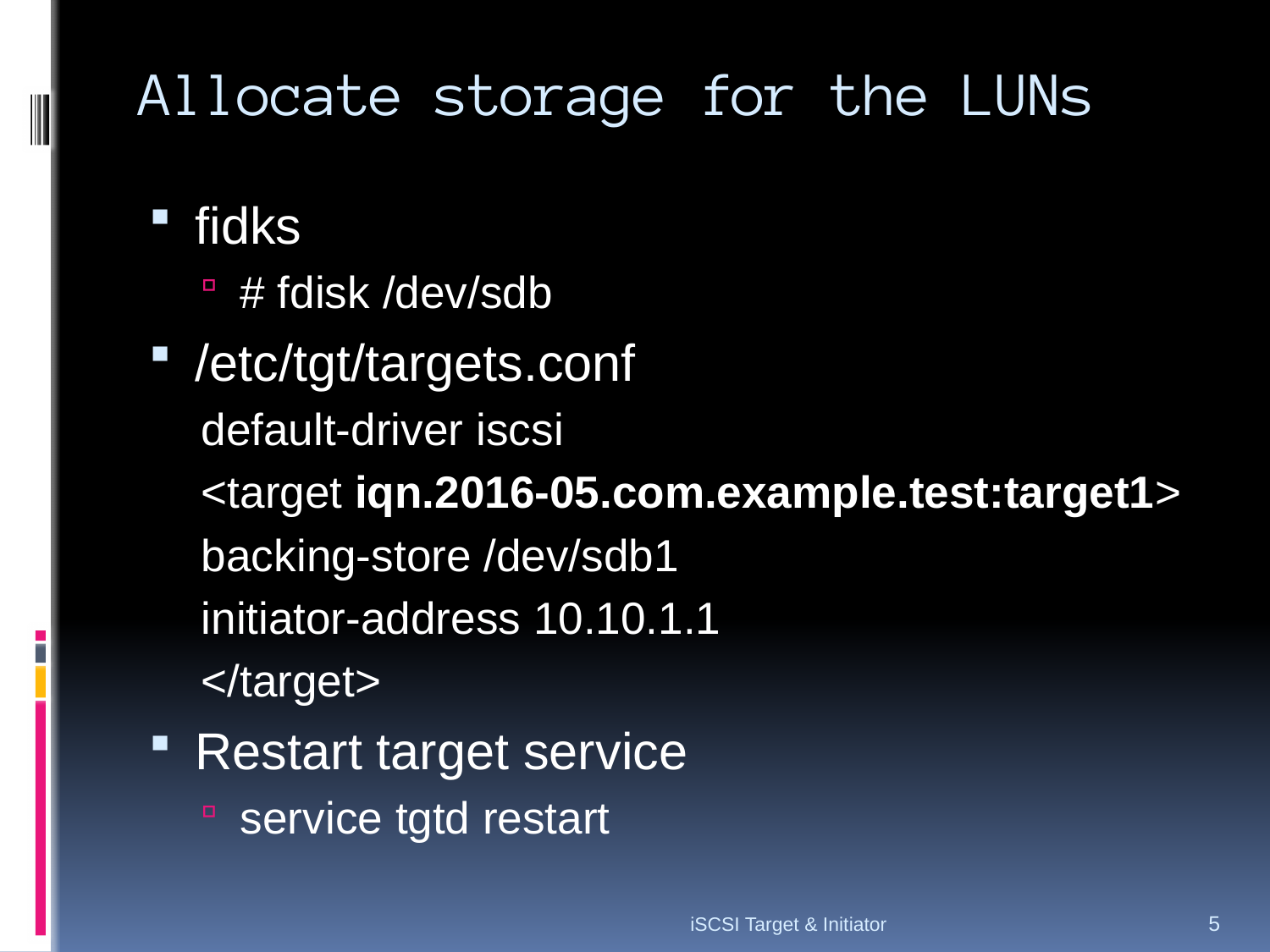

# Allocate storage for the LUNs
fidks
# fdisk /dev/sdb
/etc/tgt/targets.conf
default-driver iscsi
<target iqn.2016-05.com.example.test:target1>
	backing-store /dev/sdb1
	initiator-address 10.10.1.1
</target>
Restart target service
service tgtd restart

iSCSI Target & Initiator
5